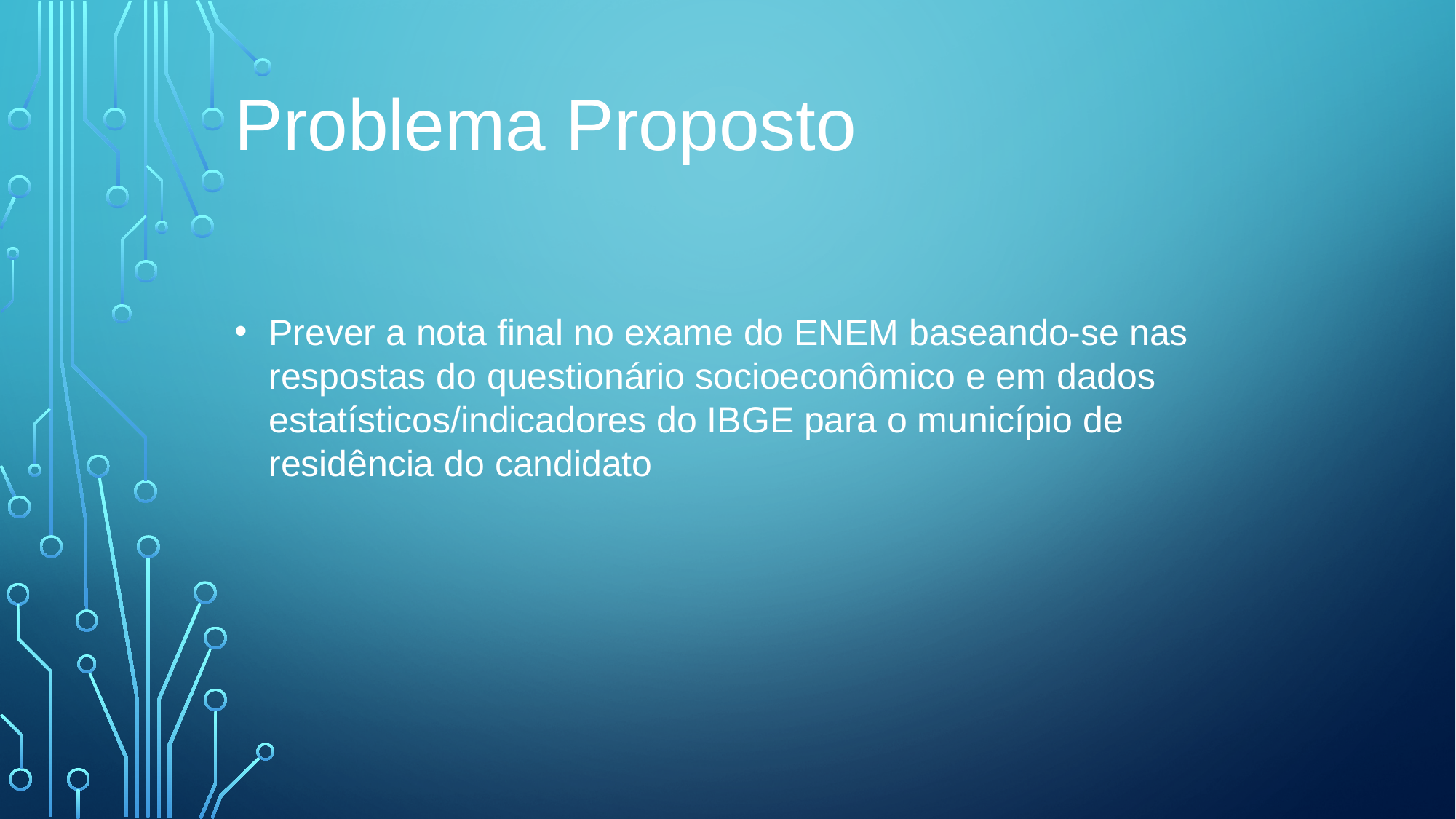

# Problema Proposto
Prever a nota final no exame do ENEM baseando-se nas respostas do questionário socioeconômico e em dados estatísticos/indicadores do IBGE para o município de residência do candidato